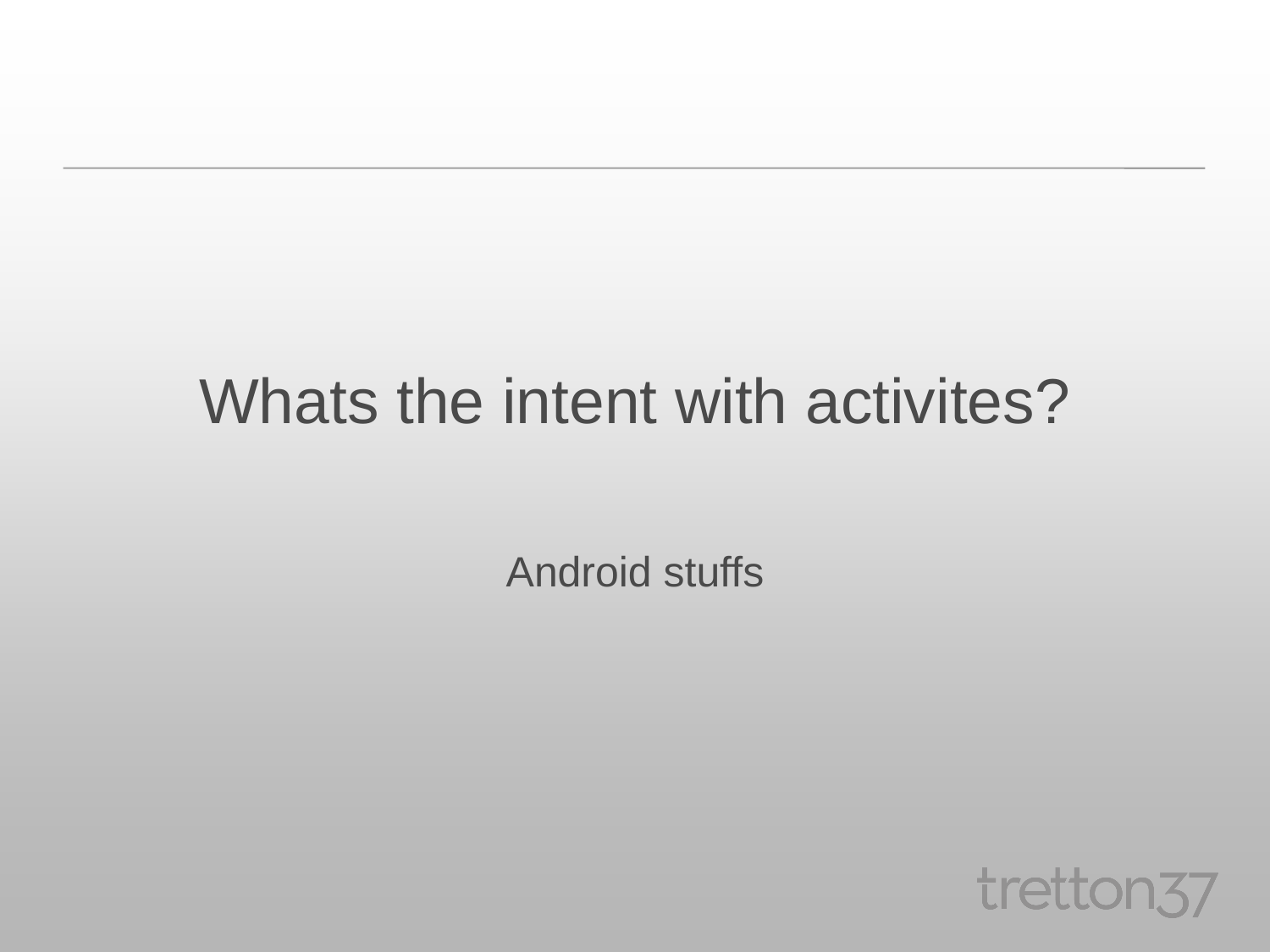

# Whats the intent with activites?
Android stuffs